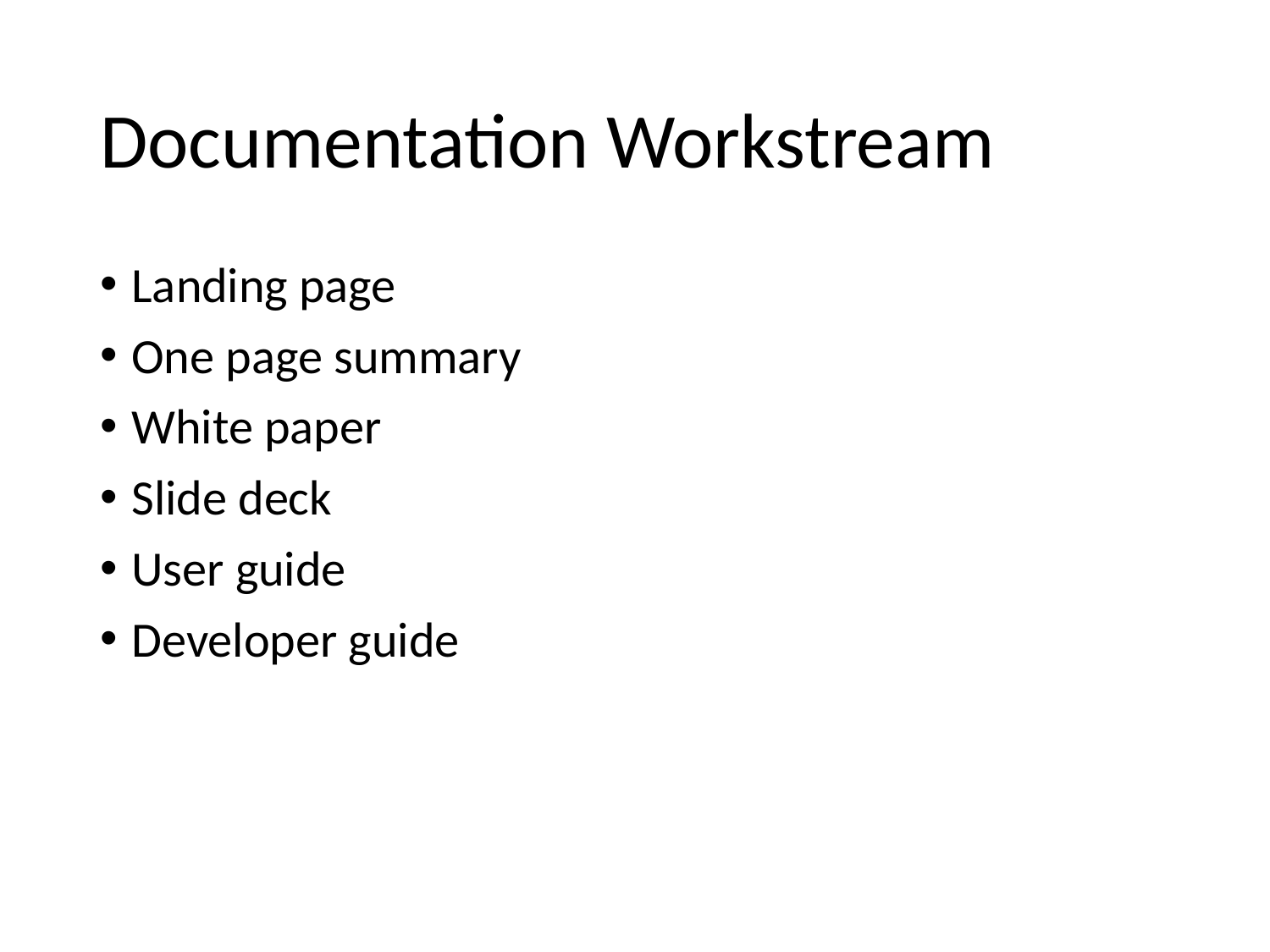

# Documentation Workstream
Landing page
One page summary
White paper
Slide deck
User guide
Developer guide